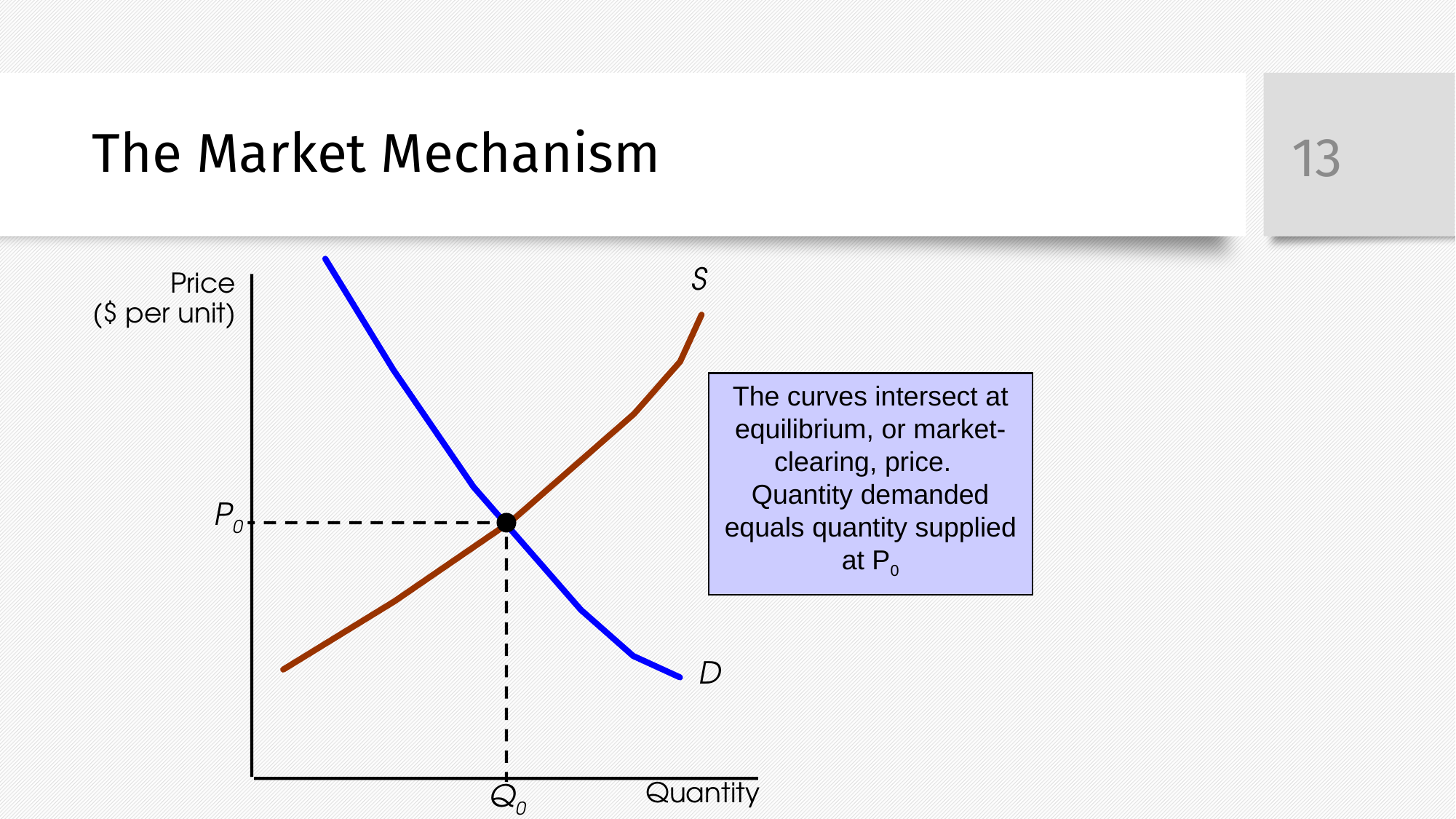

13
# The Market Mechanism
S

D
Price
($ per unit)

Quantity

The curves intersect at
equilibrium, or market-
clearing, price.
Quantity demanded equals quantity supplied at P0
P0

Q0